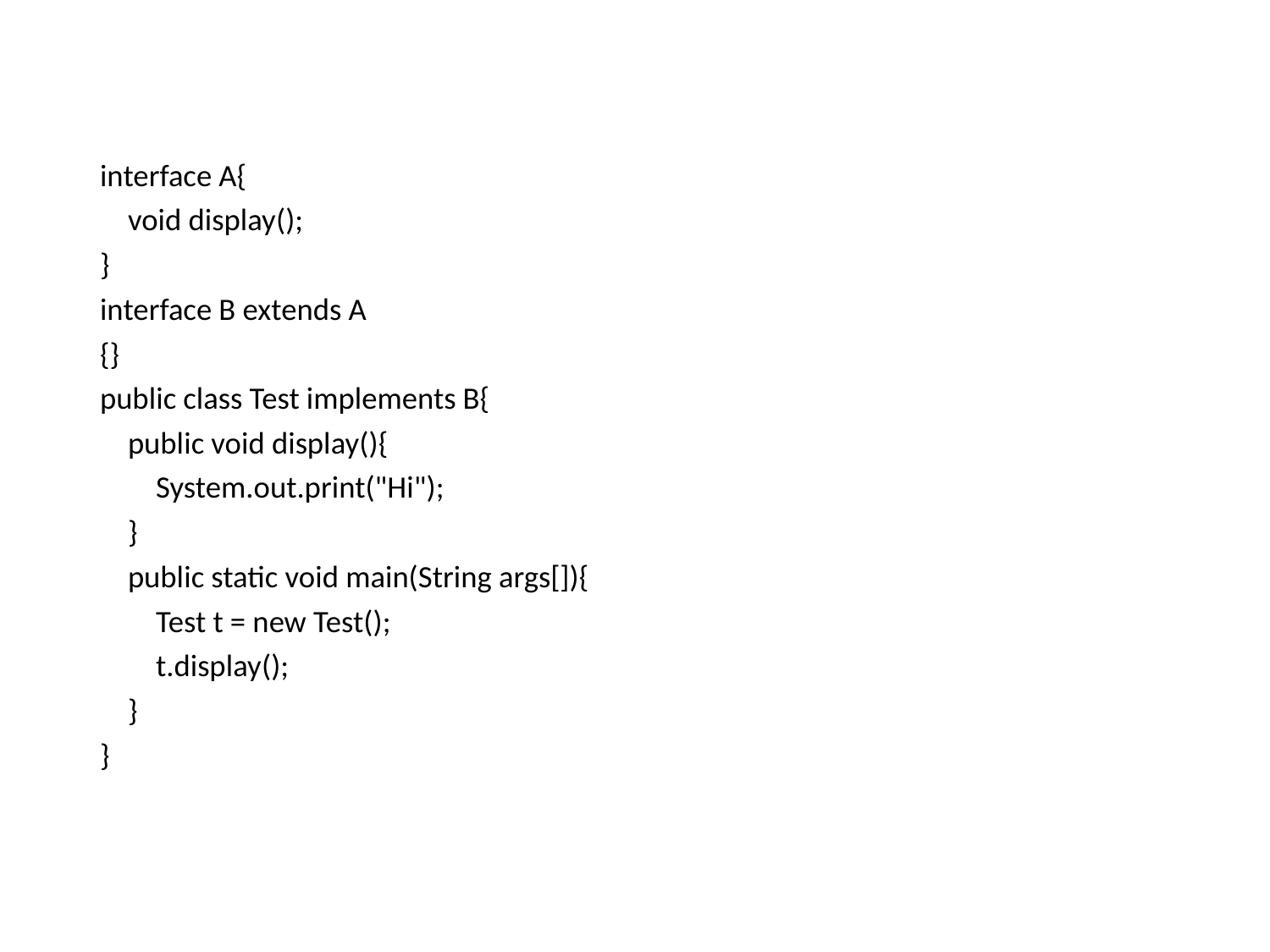

interface A{
    void display();
}
interface B extends A
{}
public class Test implements B{
    public void display(){
        System.out.print("Hi");
    }
    public static void main(String args[]){
        Test t = new Test();
        t.display();
    }
}